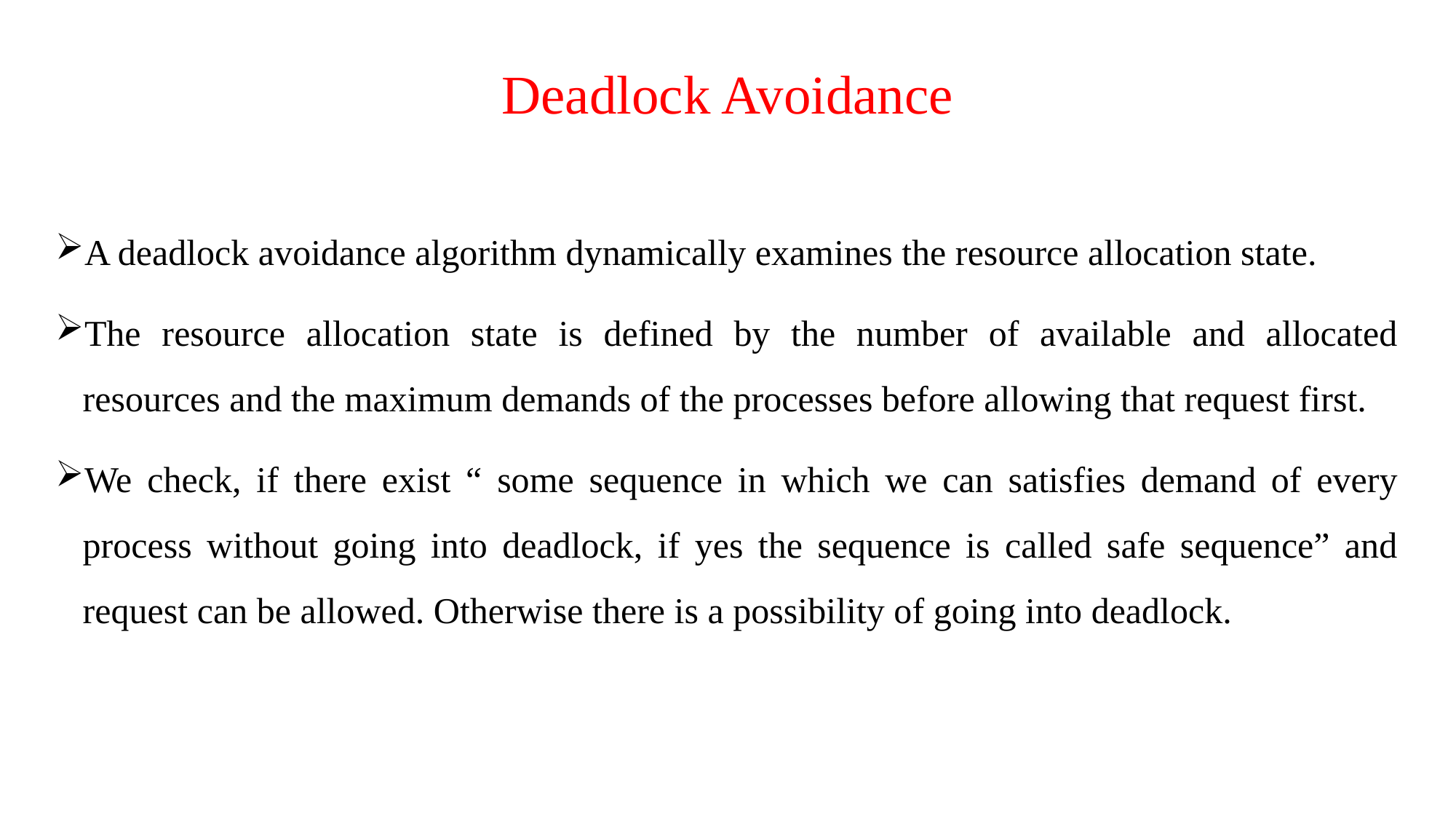

# Deadlock Avoidance
A deadlock avoidance algorithm dynamically examines the resource allocation state.
The resource allocation state is defined by the number of available and allocated resources and the maximum demands of the processes before allowing that request first.
We check, if there exist “ some sequence in which we can satisfies demand of every process without going into deadlock, if yes the sequence is called safe sequence” and request can be allowed. Otherwise there is a possibility of going into deadlock.